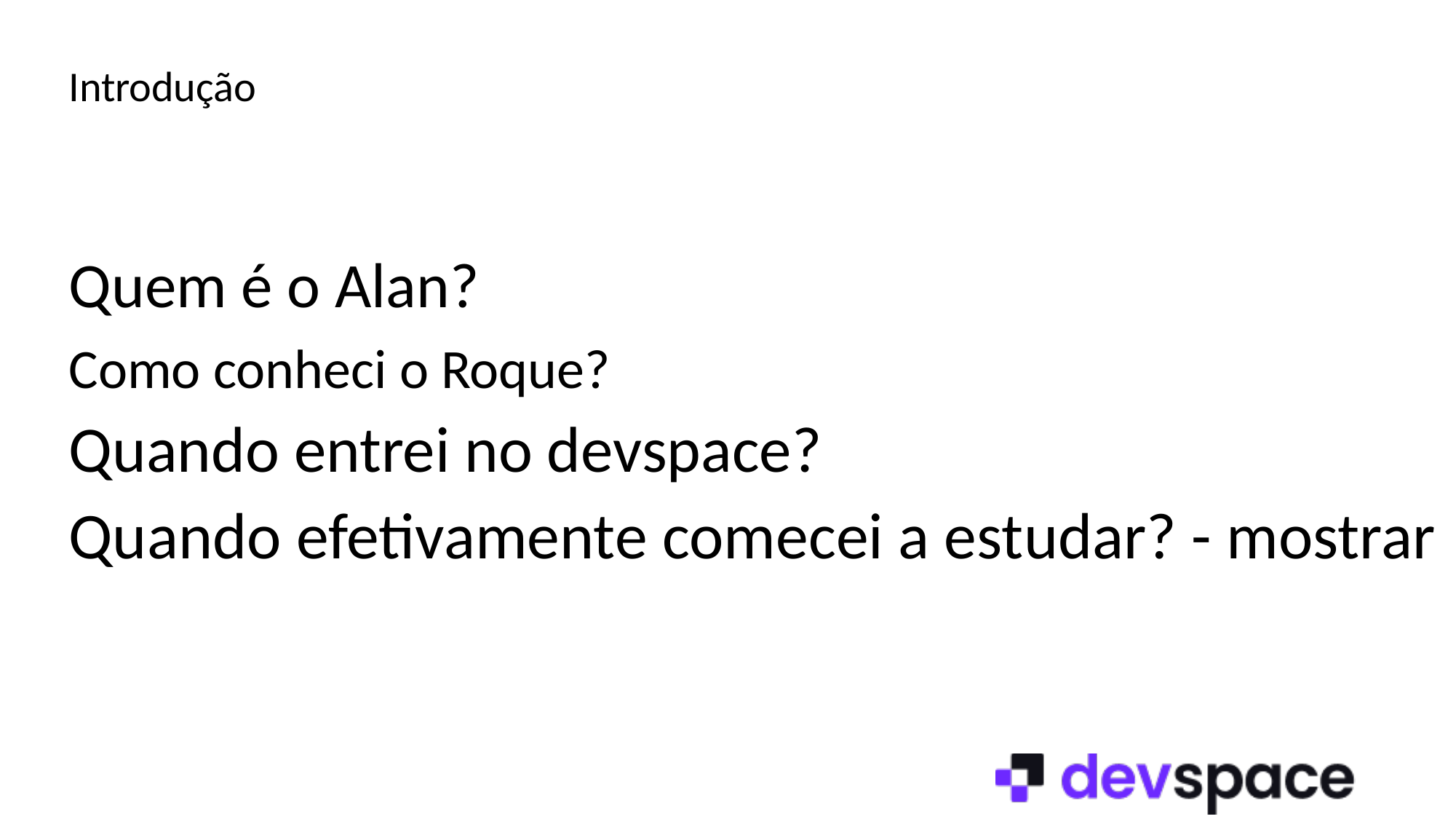

Introdução
Quem é o Alan?
Como conheci o Roque?
Quando entrei no devspace?
Quando efetivamente comecei a estudar? - mostrar